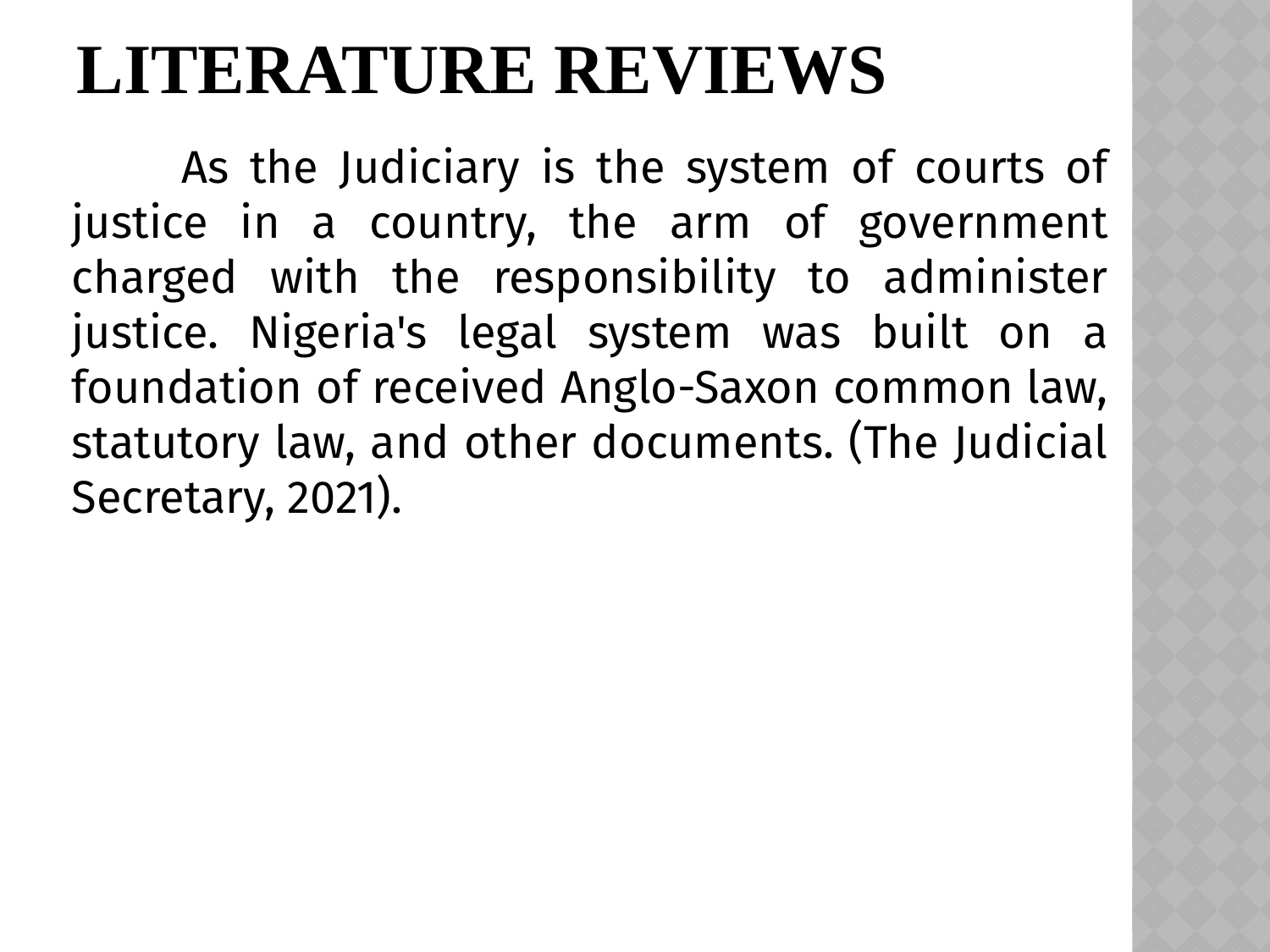

# Literature Reviews
       As the Judiciary is the system of courts of justice in a country, the arm of government charged with the responsibility to administer justice. Nigeria's legal system was built on a foundation of received Anglo-Saxon common law, statutory law, and other documents. (The Judicial Secretary, 2021).